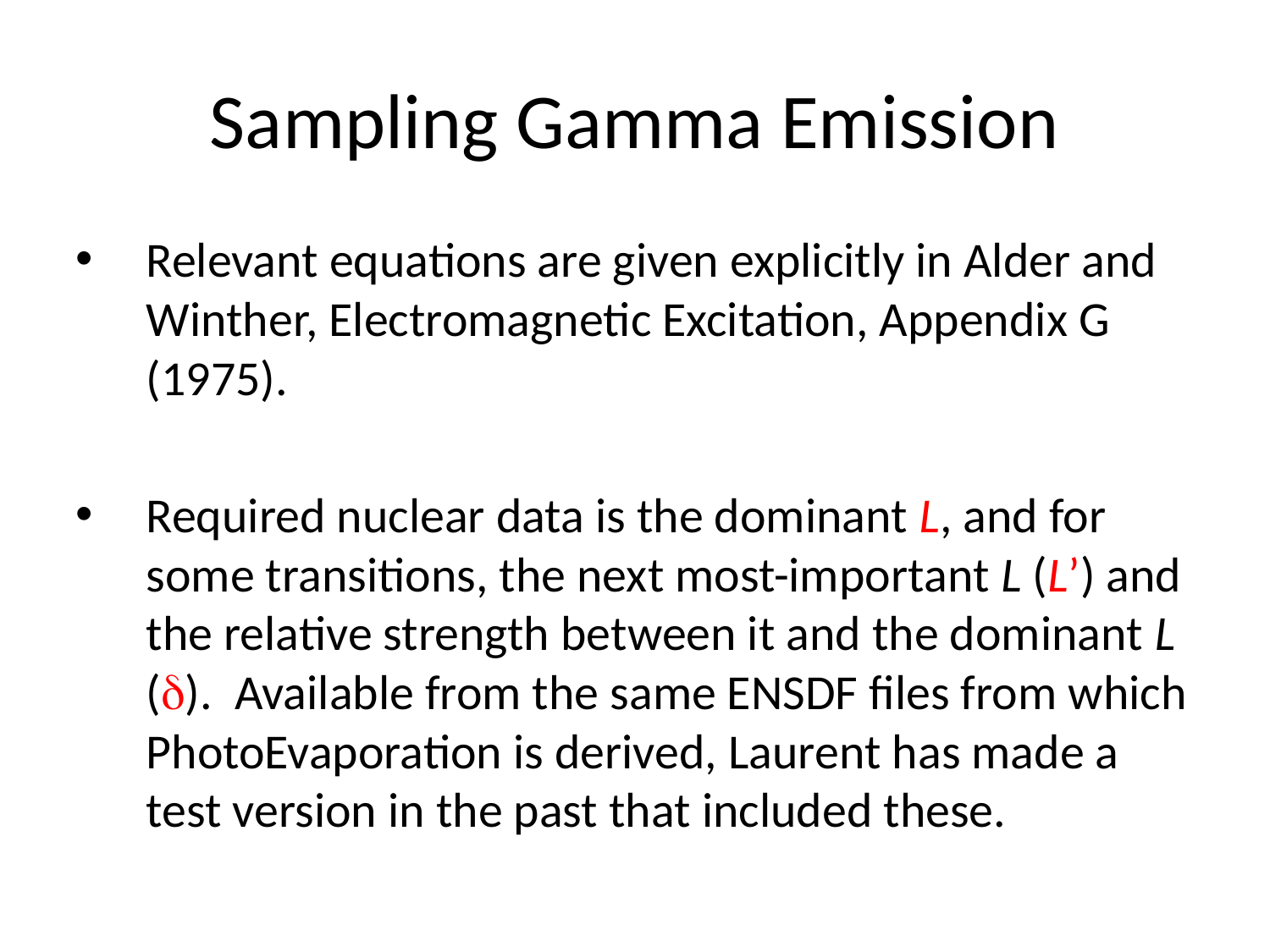

Sampling Gamma Emission
Relevant equations are given explicitly in Alder and Winther, Electromagnetic Excitation, Appendix G (1975).

Required nuclear data is the dominant L, and for some transitions, the next most-important L (L’) and the relative strength between it and the dominant L (δ).  Available from the same ENSDF files from which PhotoEvaporation is derived, Laurent has made a test version in the past that included these.